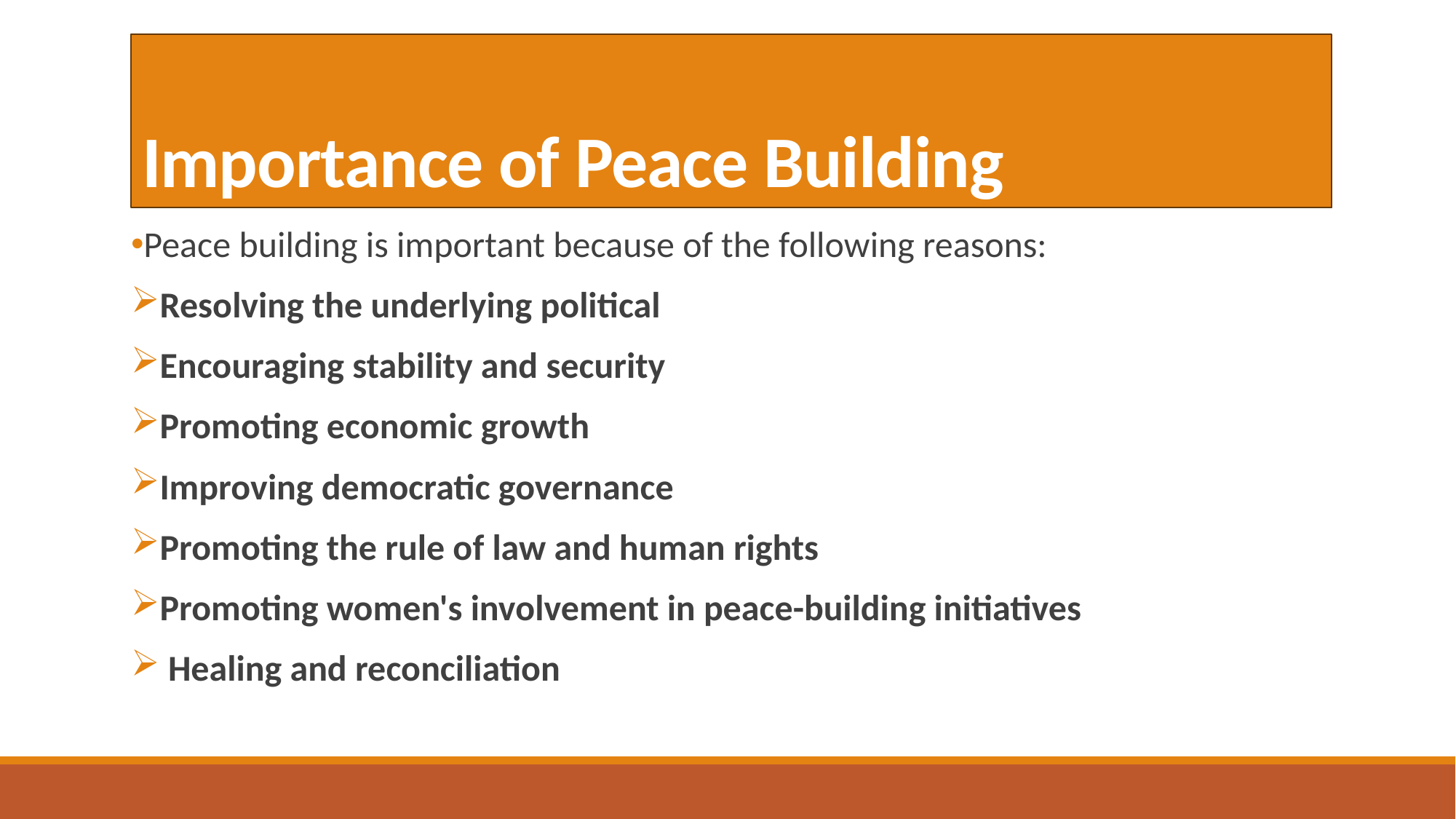

# Importance of Peace Building
Peace building is important because of the following reasons:
Resolving the underlying political
Encouraging stability and security
Promoting economic growth
Improving democratic governance
Promoting the rule of law and human rights
Promoting women's involvement in peace-building initiatives
 Healing and reconciliation